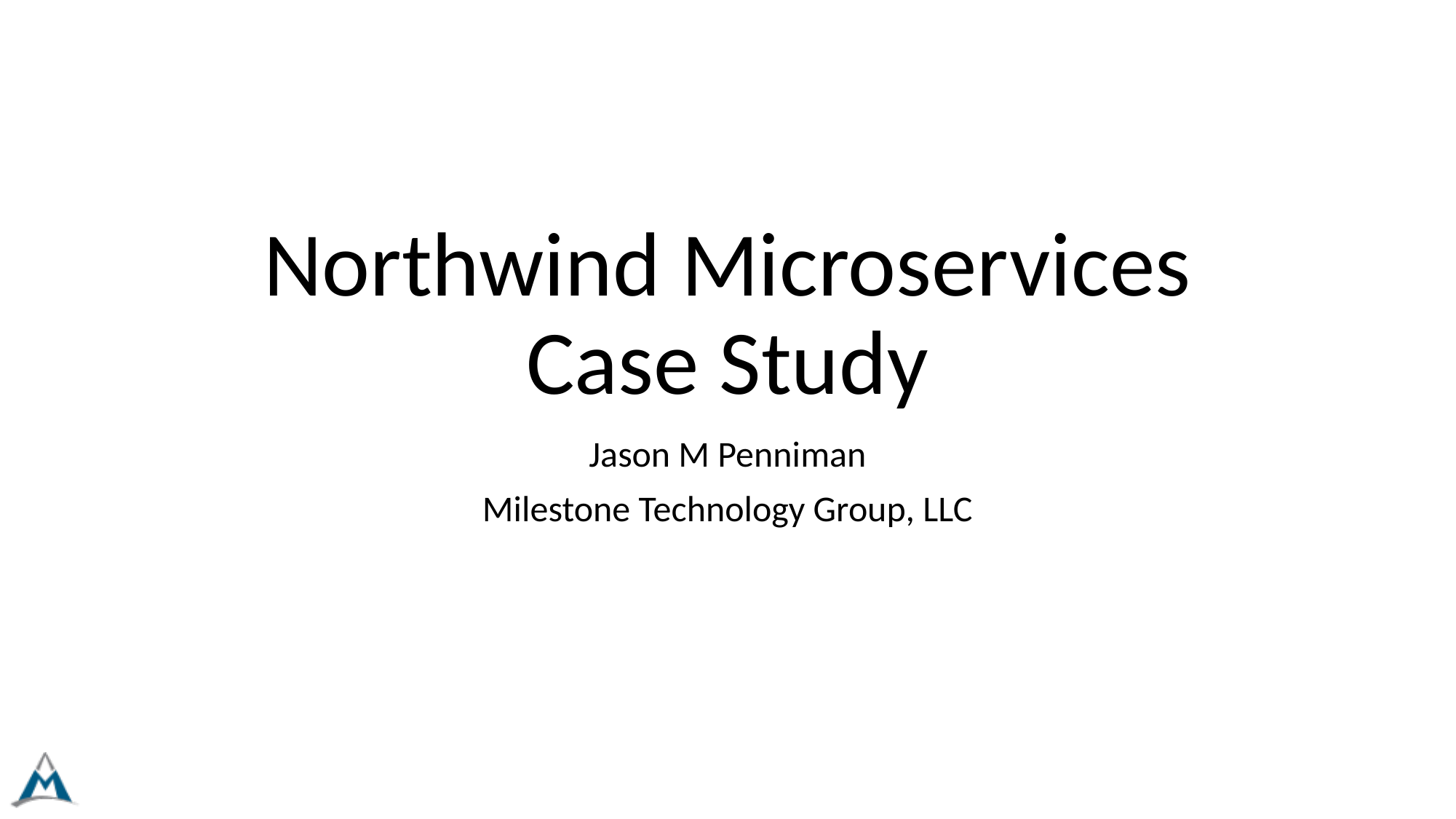

# Northwind Microservices Case Study
Jason M Penniman
Milestone Technology Group, LLC